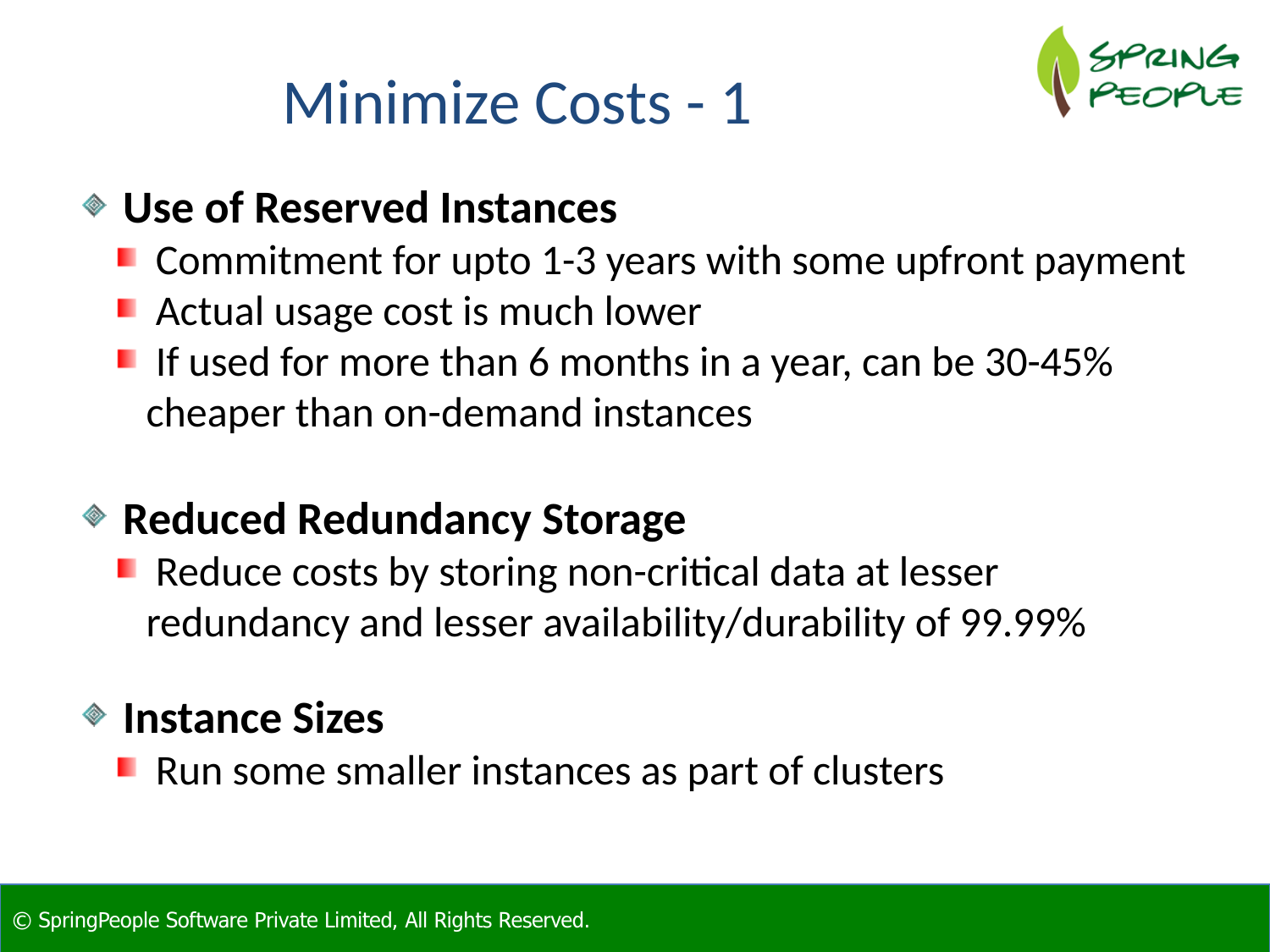

Minimize Costs - 1
 Use of Reserved Instances
 Commitment for upto 1-3 years with some upfront payment
 Actual usage cost is much lower
 If used for more than 6 months in a year, can be 30-45% cheaper than on-demand instances
 Reduced Redundancy Storage
 Reduce costs by storing non-critical data at lesser redundancy and lesser availability/durability of 99.99%
 Instance Sizes
 Run some smaller instances as part of clusters